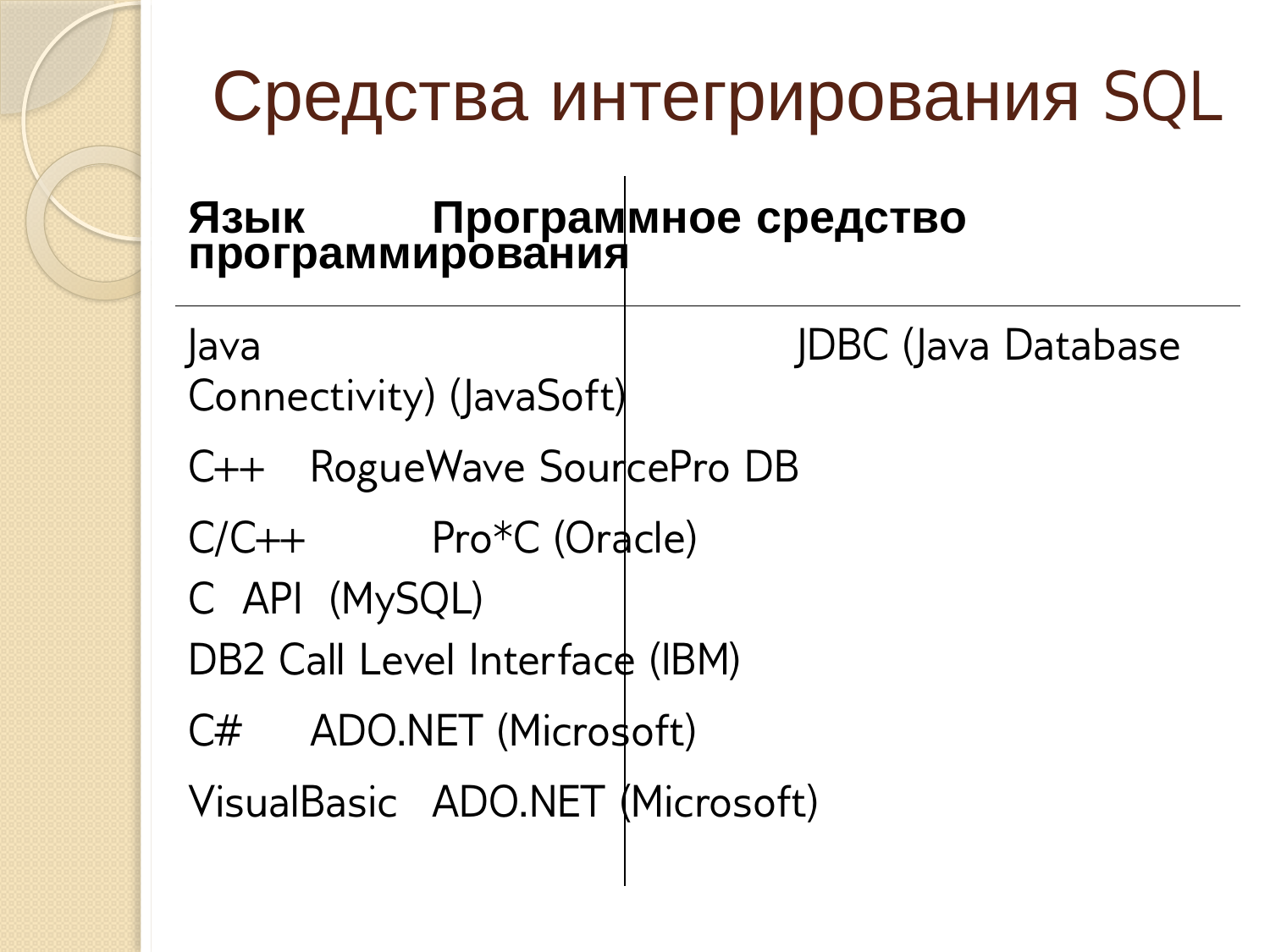

# Средства интегрирования SQL
Язык 			Программное средство
программирования
Java                                 	JDBC (Java Database 						Connectivity) (JavaSoft)
C++ 				RogueWave SourcePro DB
C/C++ 			Pro*C (Oracle)
				C  API  (MySQL)
				DB2 Call Level Interface (IBM)
C# 				ADO.NET (Microsoft)
VisualBasic 			ADO.NET (Microsoft)